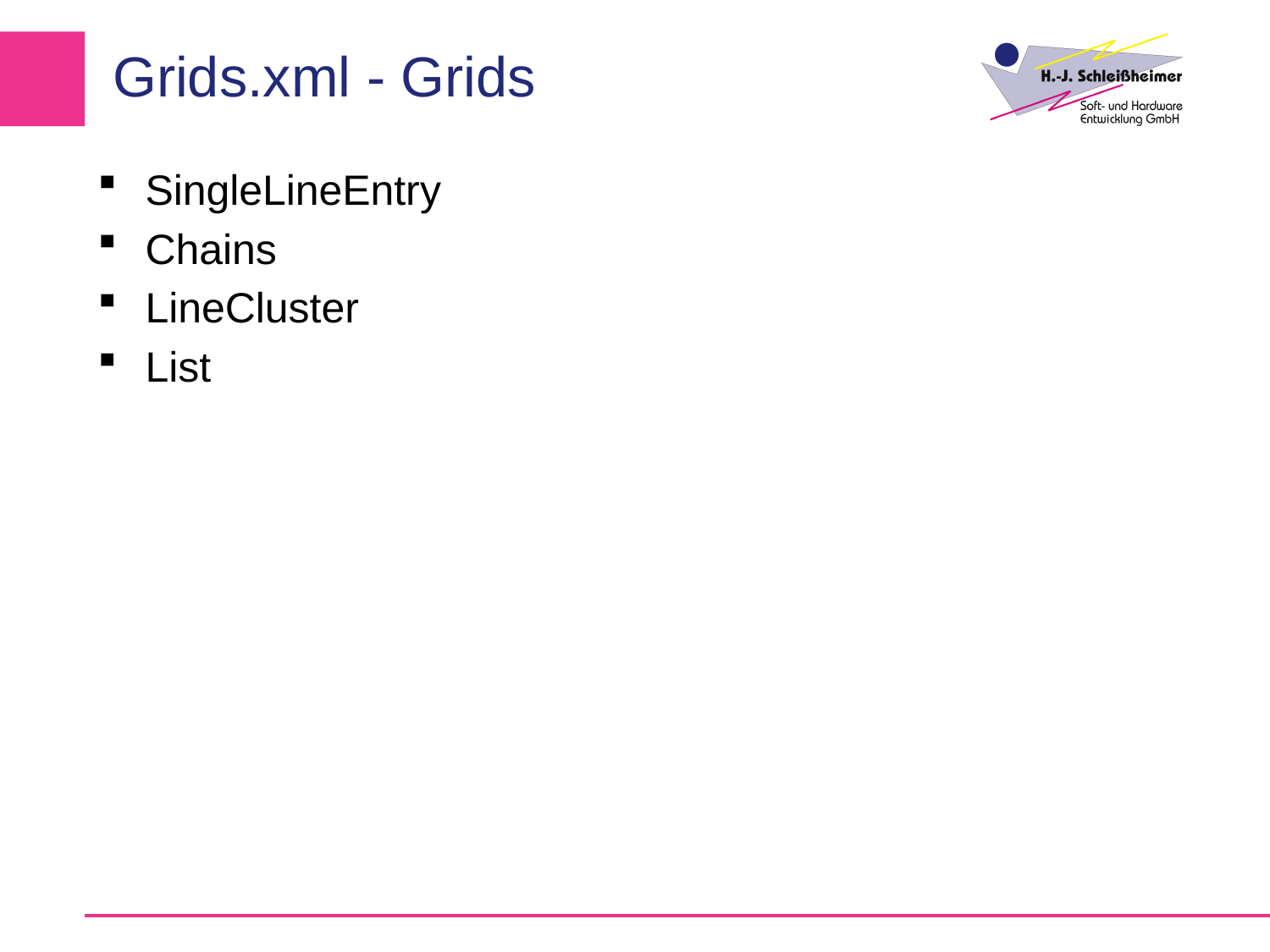

# Grids.xml - Grids
SingleLineEntry
Chains
LineCluster
List